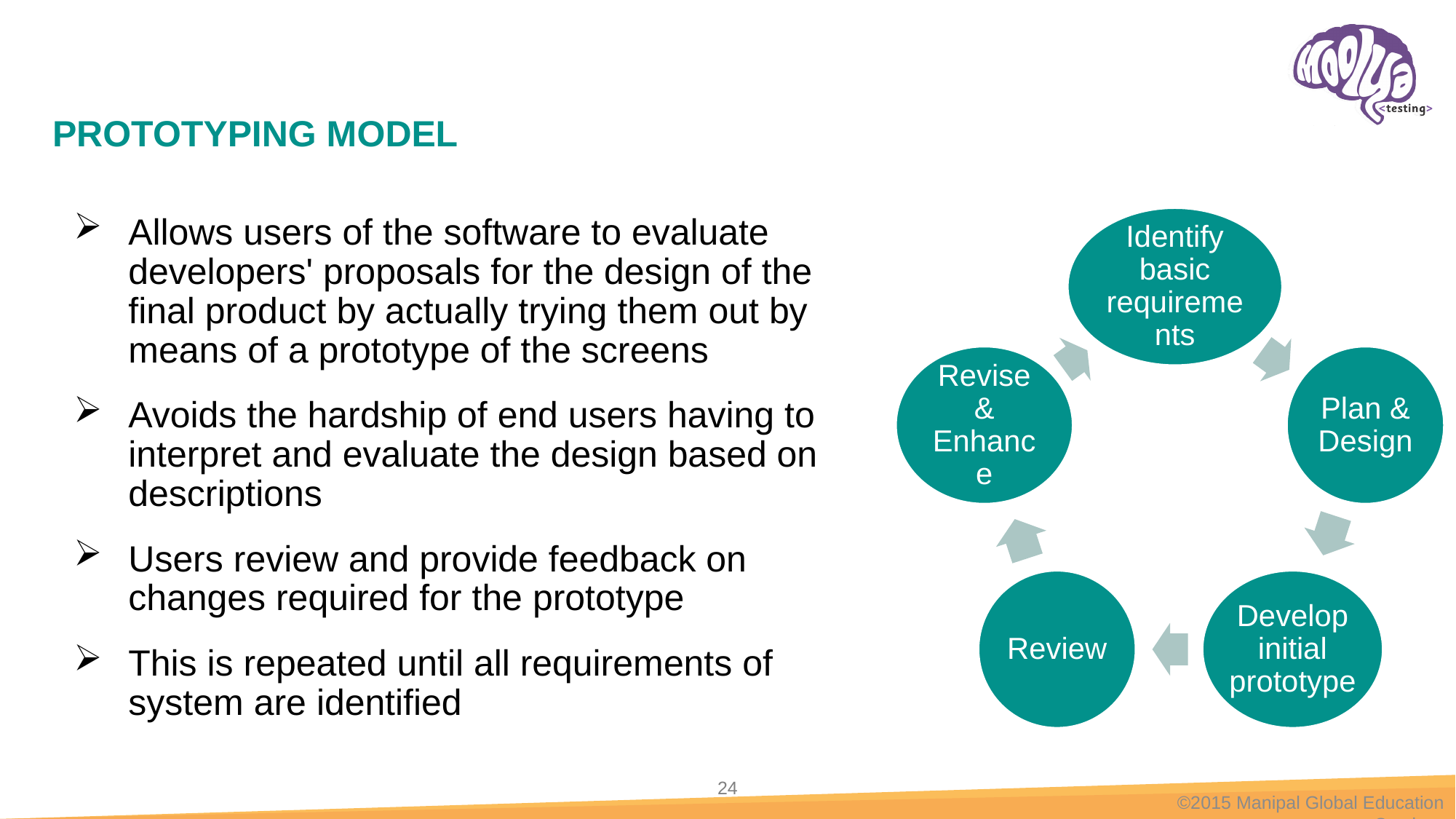

# PROTOTYPING MODEL
Allows users of the software to evaluate developers' proposals for the design of the final product by actually trying them out by means of a prototype of the screens
Avoids the hardship of end users having to interpret and evaluate the design based on descriptions
Users review and provide feedback on changes required for the prototype
This is repeated until all requirements of system are identified
Identify basic requirements

Plan & Design

Develop initial prototype

Review

Revise & Enhance